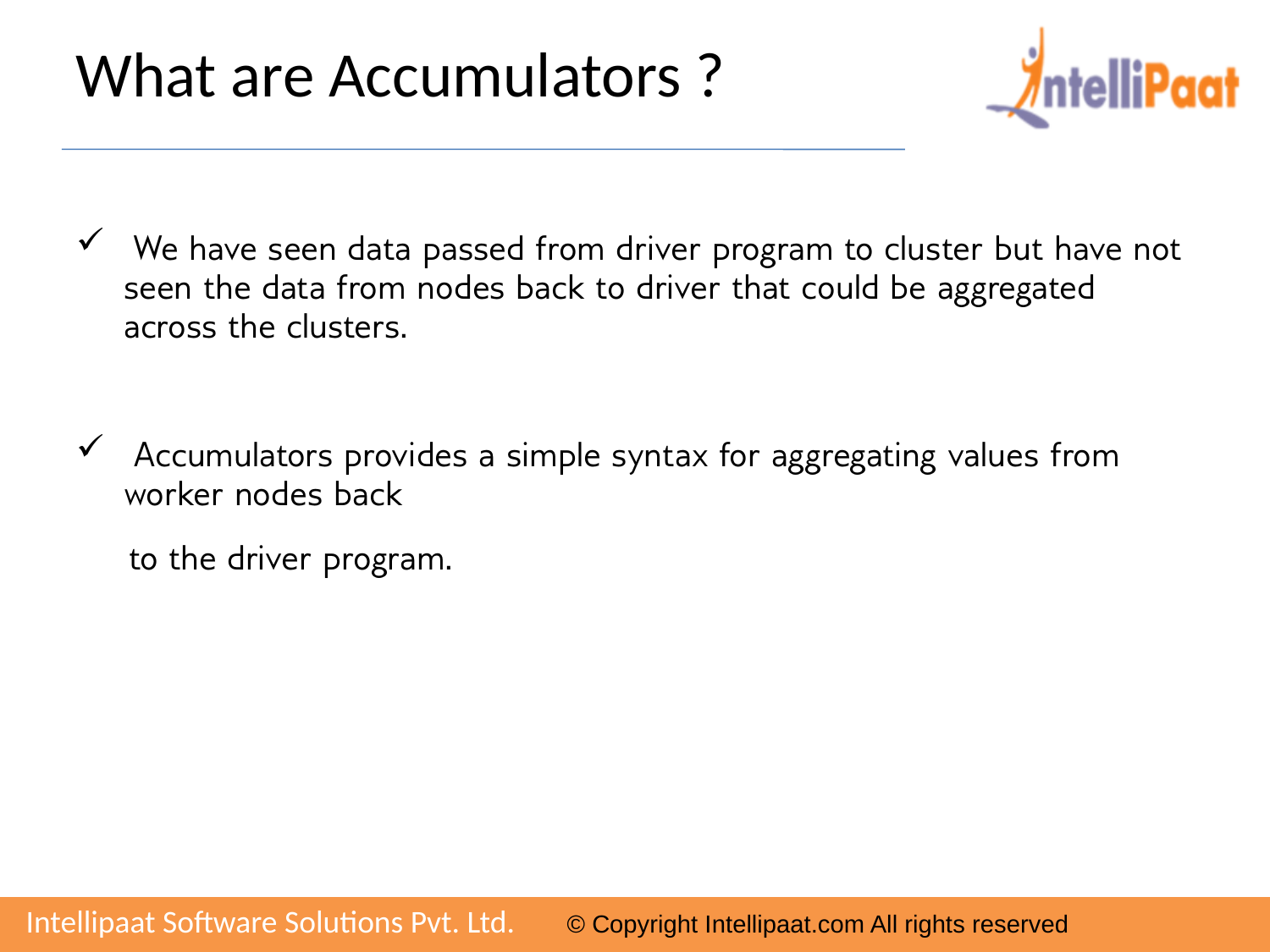

# What are Accumulators ?
 We have seen data passed from driver program to cluster but have not seen the data from nodes back to driver that could be aggregated across the clusters.

 Accumulators provides a simple syntax for aggregating values from worker nodes back
     to the driver program.